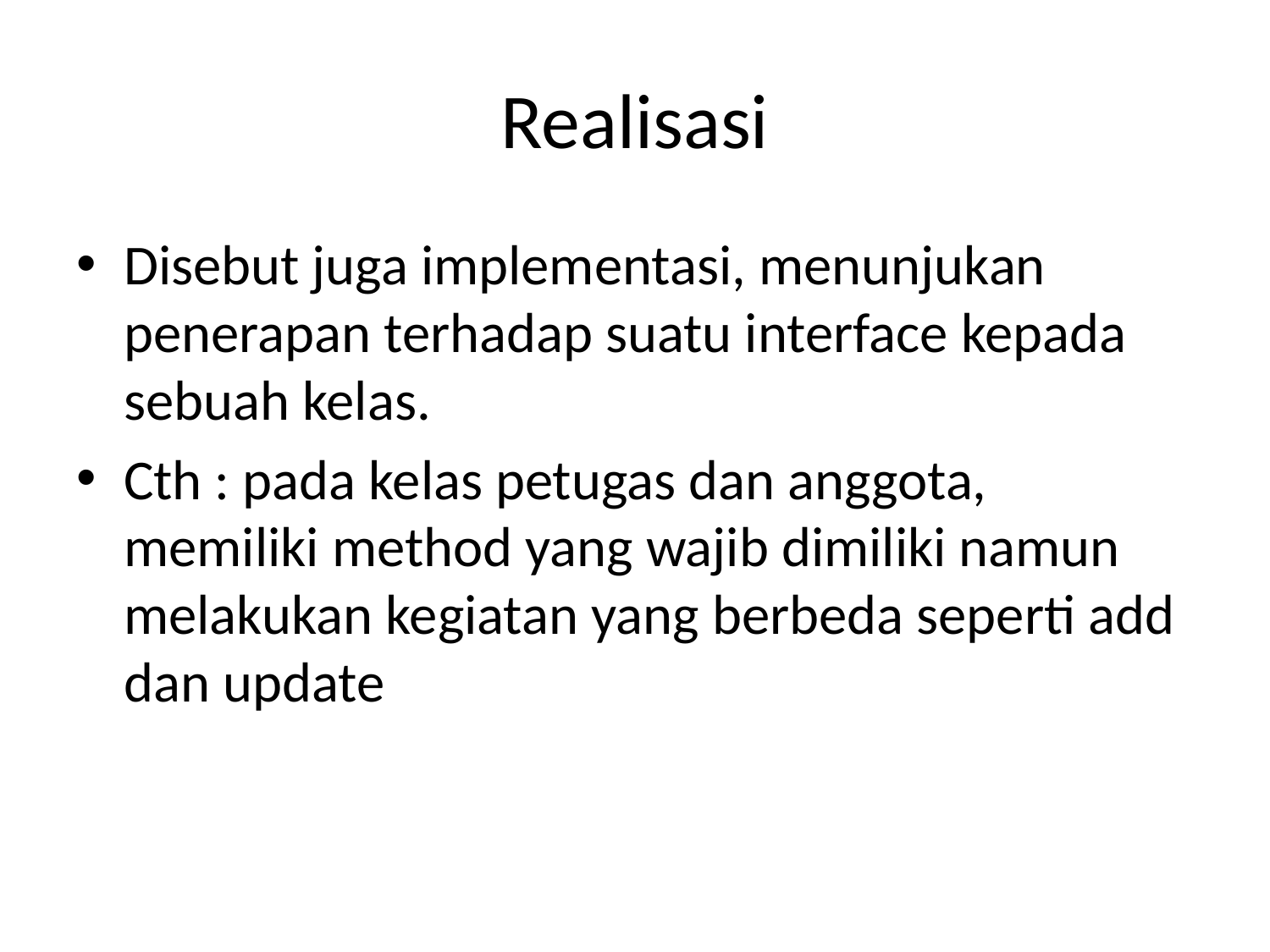

# Realisasi
Disebut juga implementasi, menunjukan penerapan terhadap suatu interface kepada sebuah kelas.
Cth : pada kelas petugas dan anggota, memiliki method yang wajib dimiliki namun melakukan kegiatan yang berbeda seperti add dan update